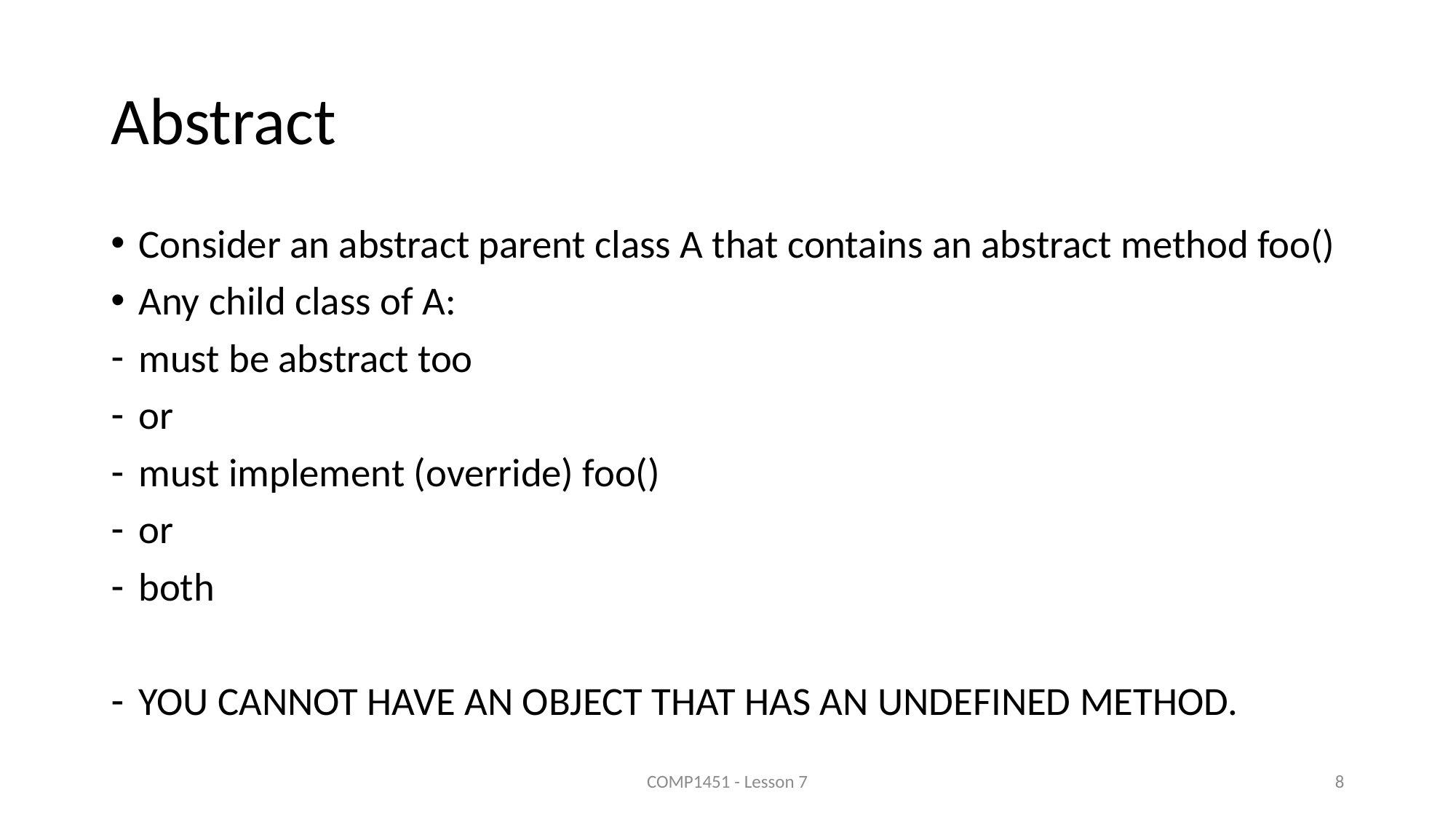

# Abstract
Consider an abstract parent class A that contains an abstract method foo()
Any child class of A:
must be abstract too
or
must implement (override) foo()
or
both

YOU CANNOT HAVE AN OBJECT THAT HAS AN UNDEFINED METHOD.
COMP1451 - Lesson 7
8